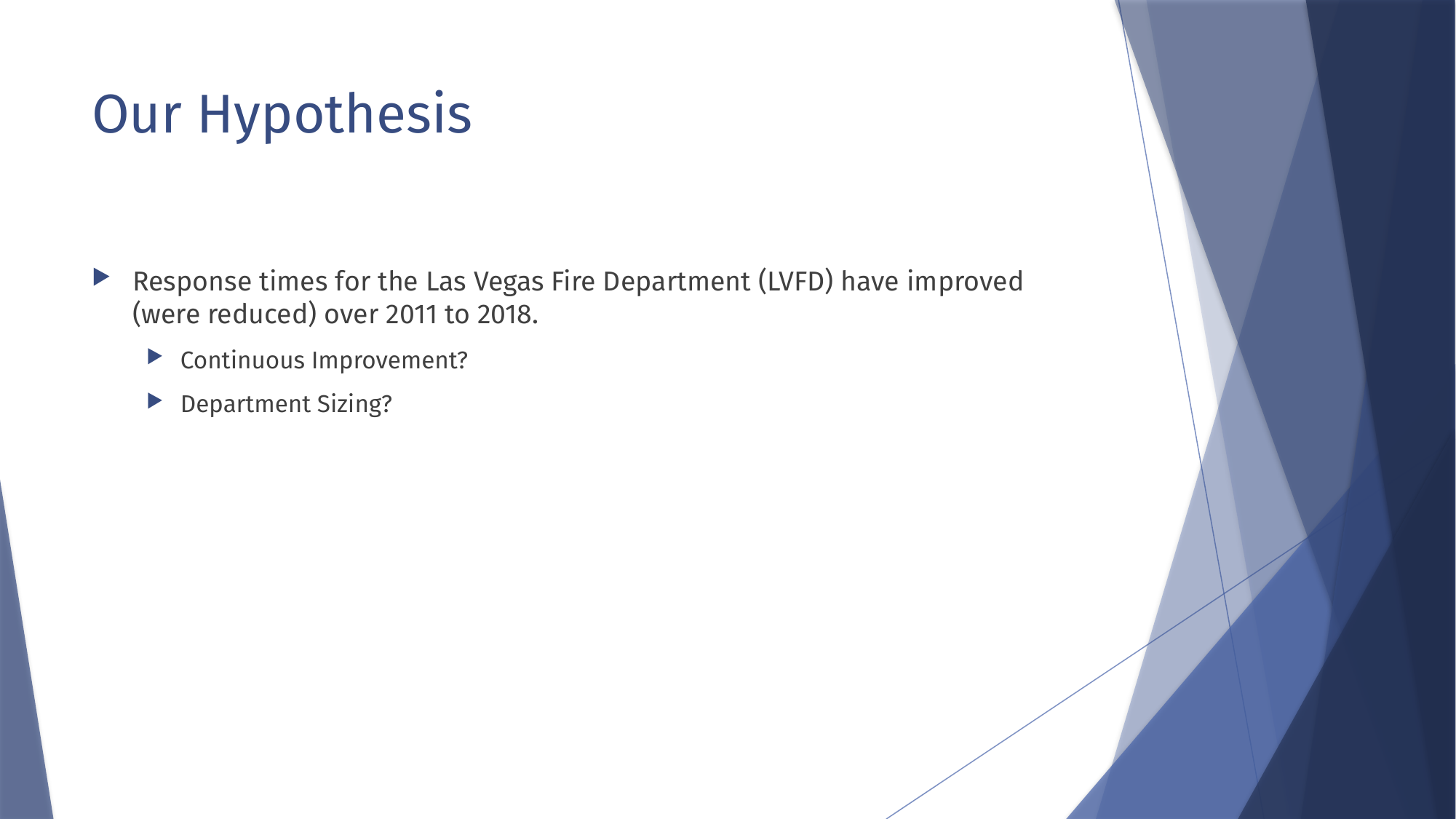

# Our Hypothesis
Response times for the Las Vegas Fire Department (LVFD) have improved (were reduced) over 2011 to 2018.
Continuous Improvement?
Department Sizing?